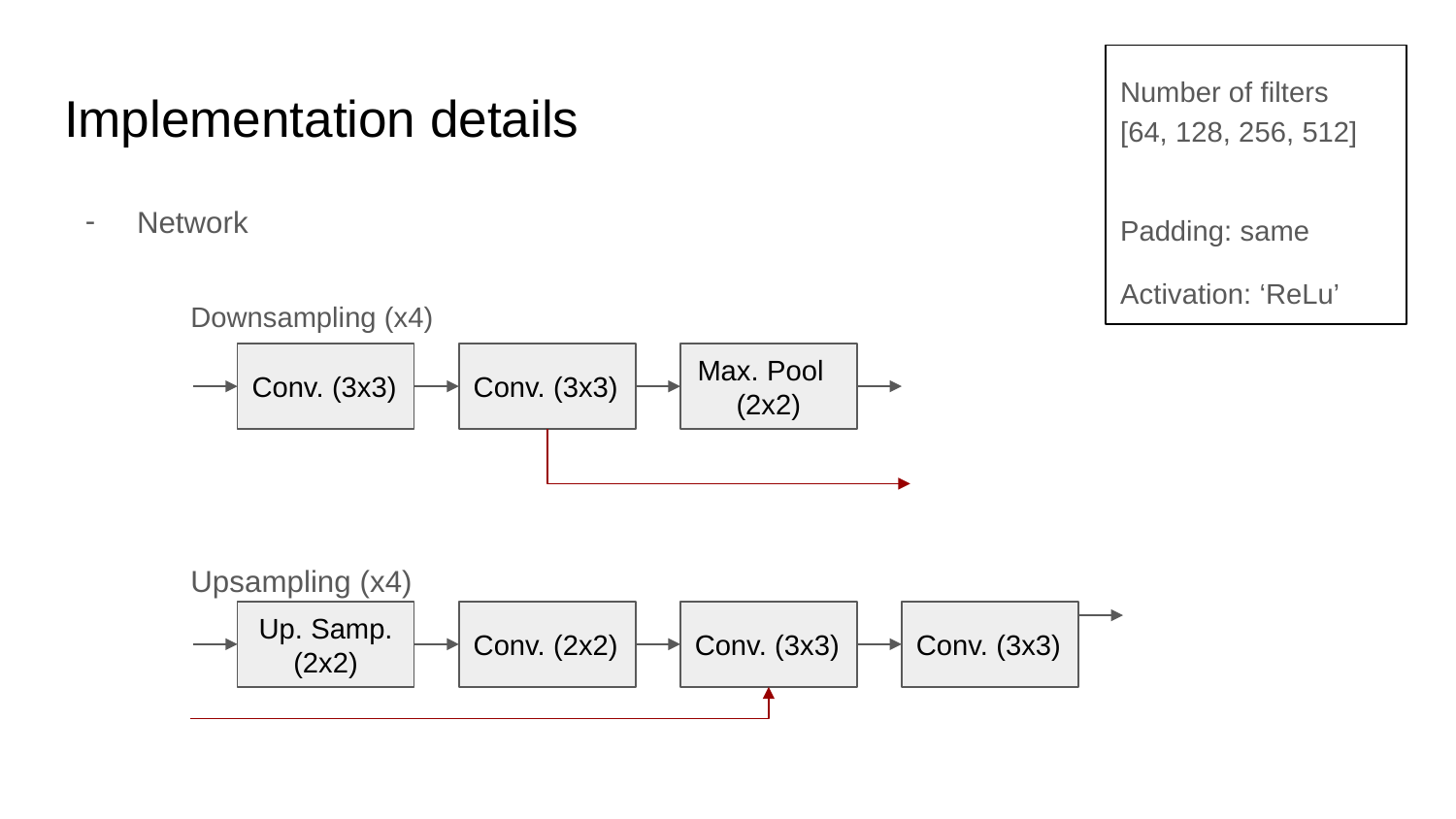

Number of filters

[64, 128, 256, 512]

Padding: same
Activation: ‘ReLu’
# Implementation details
Network
Downsampling (x4)
Conv. (3x3)
Conv. (3x3)
Max. Pool   (2x2)
Upsampling (x4)
Up. Samp. (2x2)
Conv. (2x2)
Conv. (3x3)
Conv. (3x3)